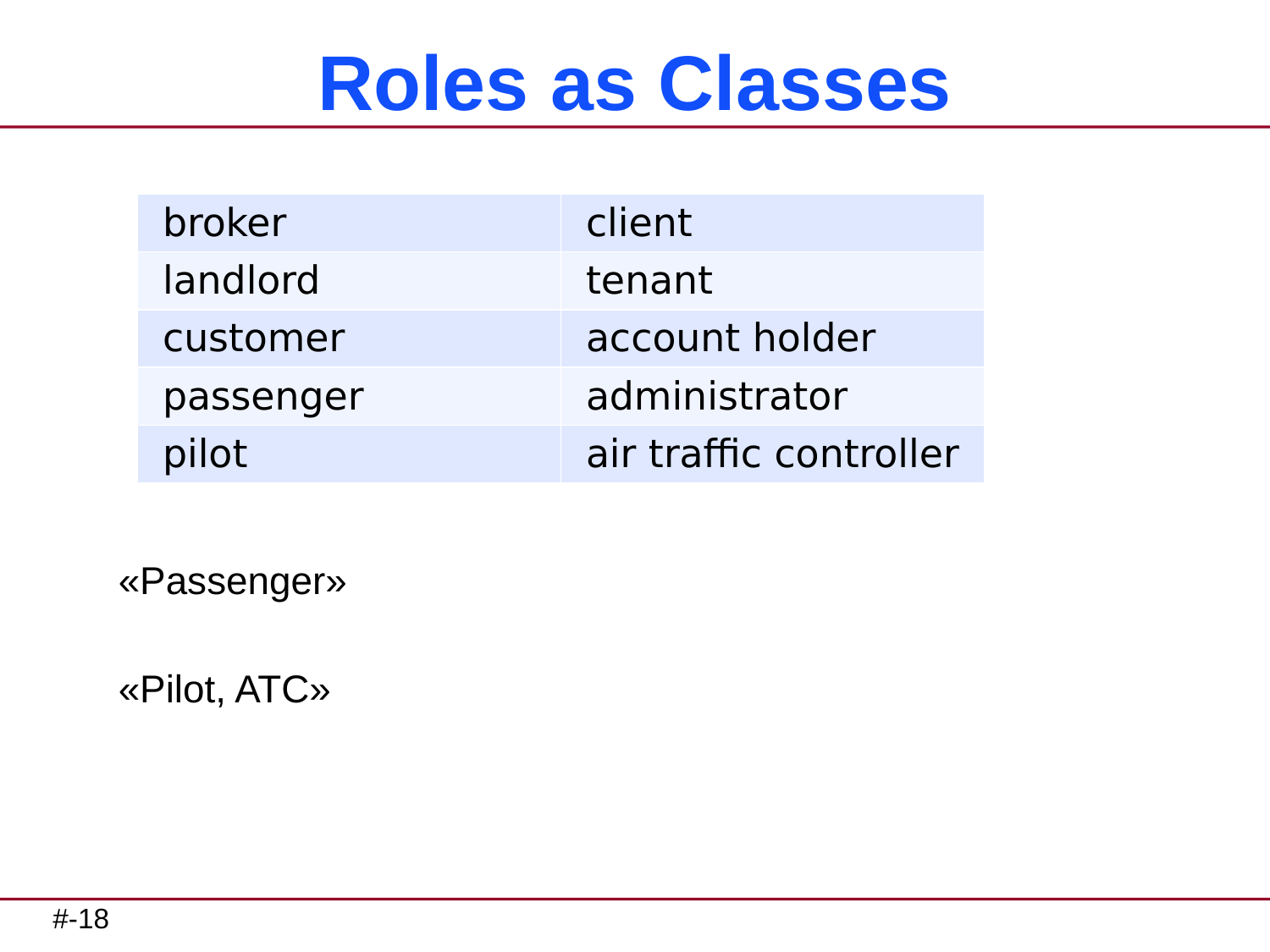

# Roles as Classes

«Passenger»

«Pilot, ATC»
| broker | client |
| --- | --- |
| landlord | tenant |
| customer | account holder |
| passenger | administrator |
| pilot | air traffic controller |